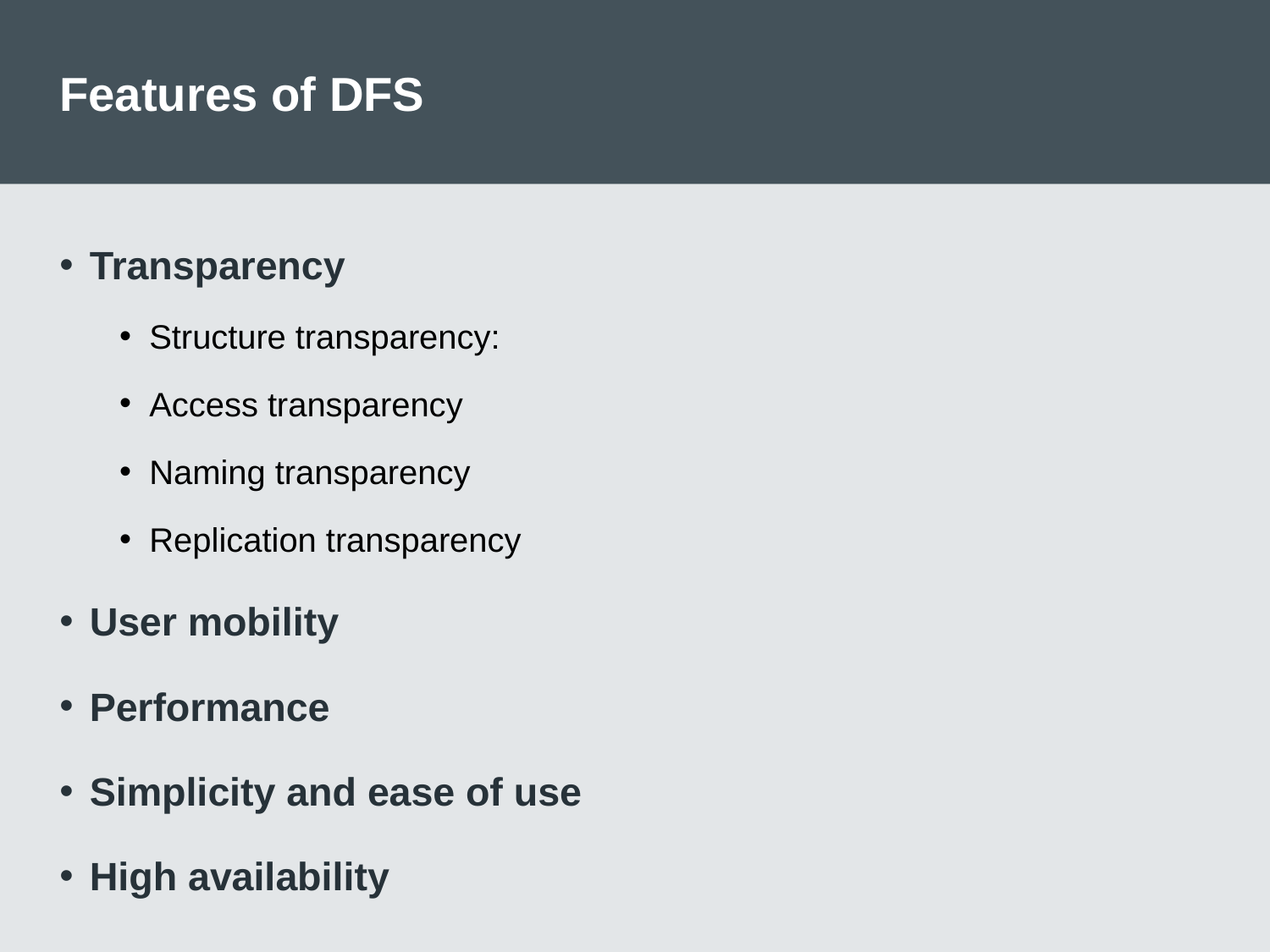

# Features of DFS
Transparency
Structure transparency:
Access transparency
Naming transparency
Replication transparency
User mobility
Performance
Simplicity and ease of use
High availability